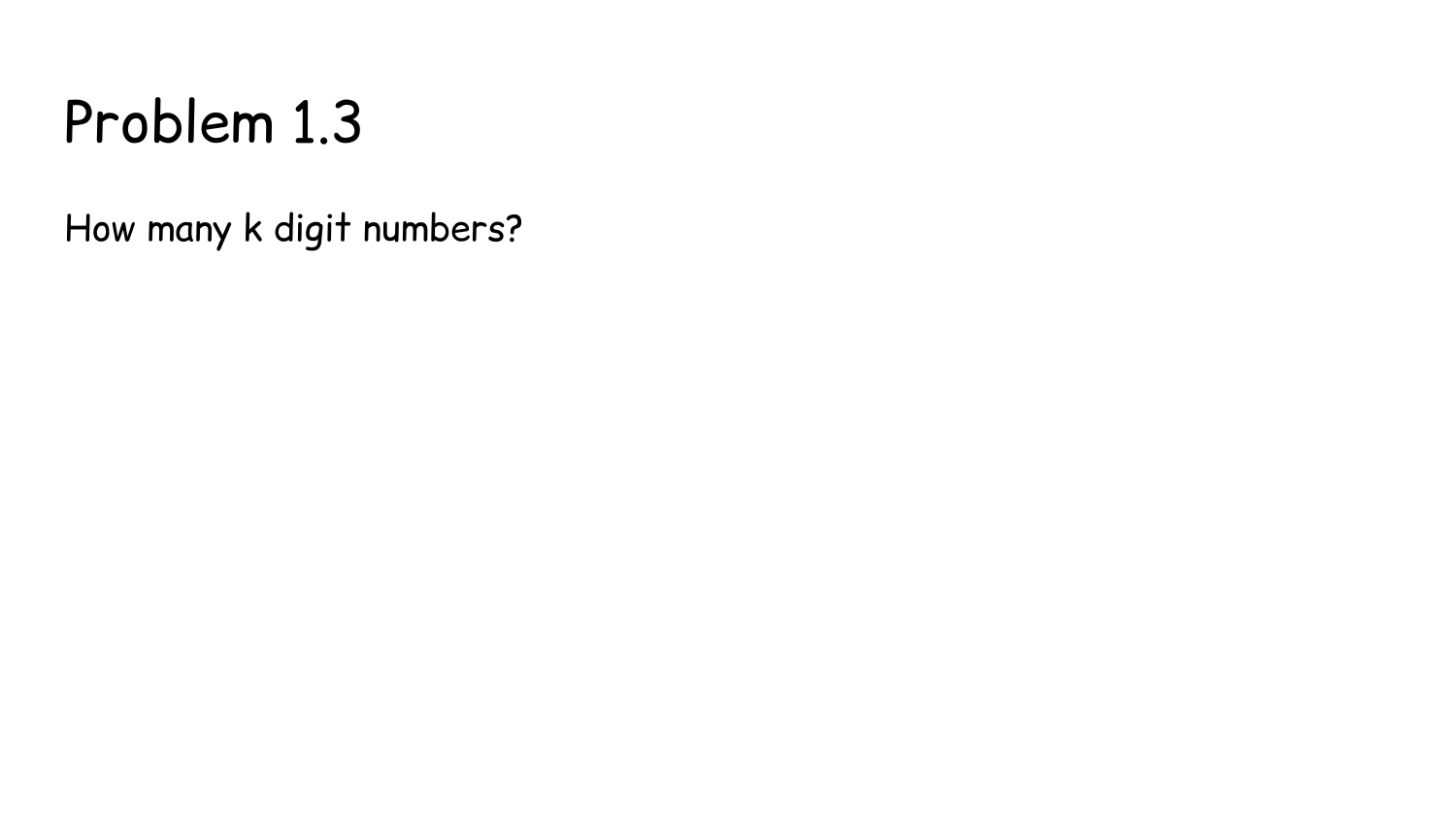

# Problem 1.3
How many k digit numbers?